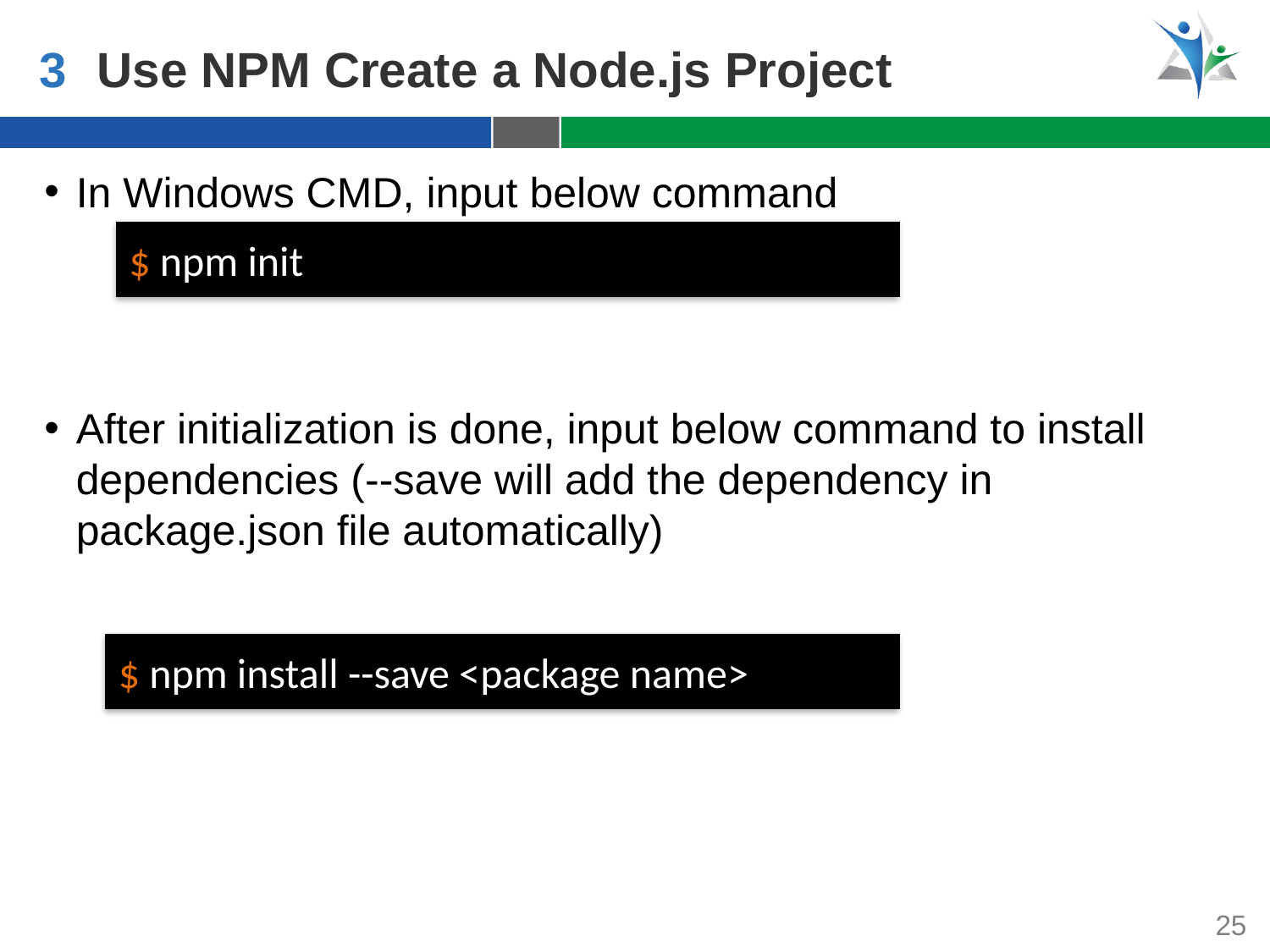

3
Use NPM Create a Node.js Project
In Windows CMD, input below command

After initialization is done, input below command to install dependencies (--save will add the dependency in package.json file automatically)

$ npm init
$ npm install --save <package name>